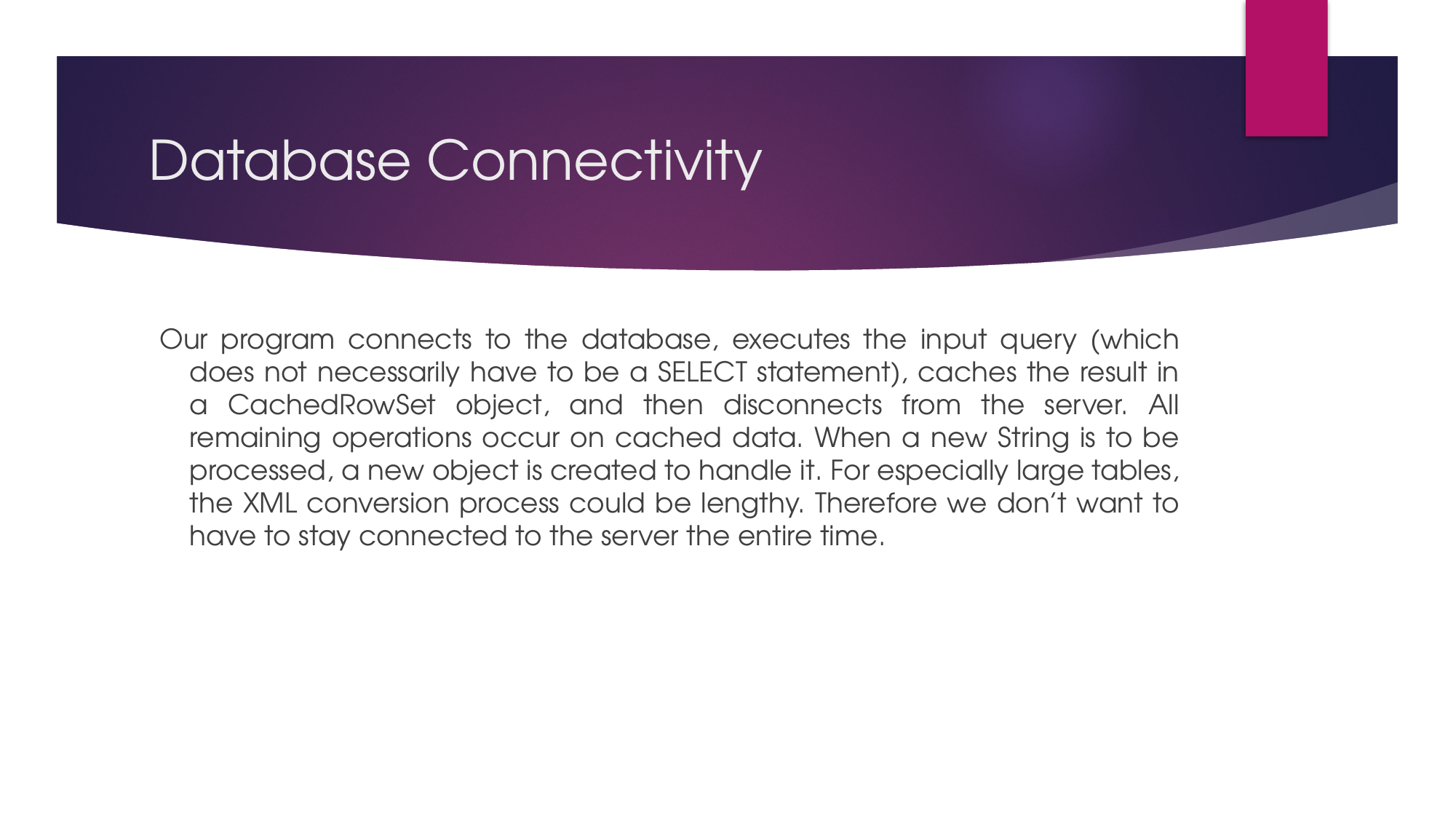

# Database Connectivity
Our program connects to the database, executes the input query (which does not necessarily have to be a SELECT statement), caches the result in a CachedRowSet object, and then disconnects from the server. All remaining operations occur on cached data. When a new String is to be processed, a new object is created to handle it. For especially large tables, the XML conversion process could be lengthy. Therefore we don’t want to have to stay connected to the server the entire time.